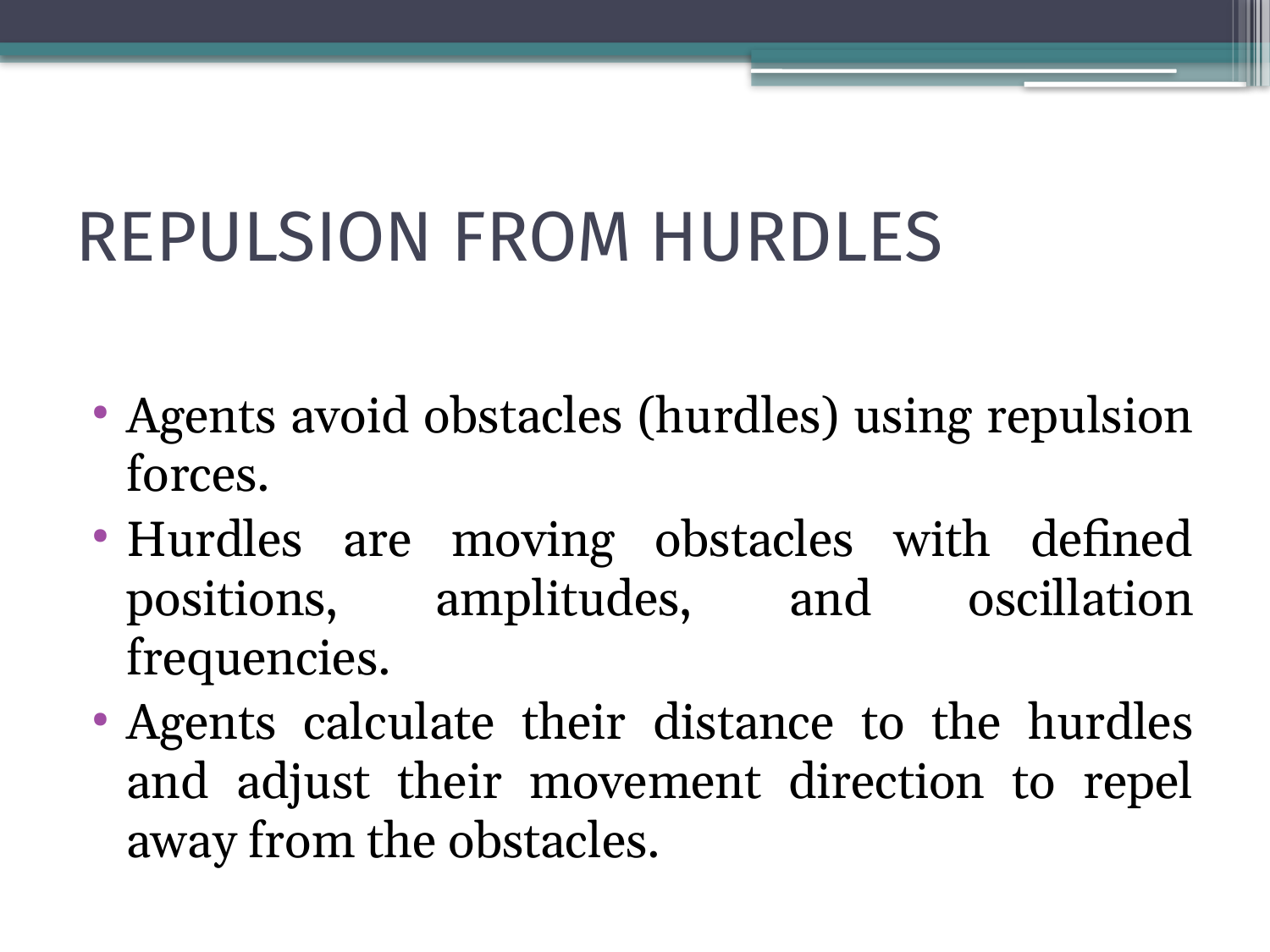

# REPULSION FROM HURDLES

Agents avoid obstacles (hurdles) using repulsion forces.
Hurdles are moving obstacles with defined positions, amplitudes, and oscillation frequencies.
Agents calculate their distance to the hurdles and adjust their movement direction to repel away from the obstacles.